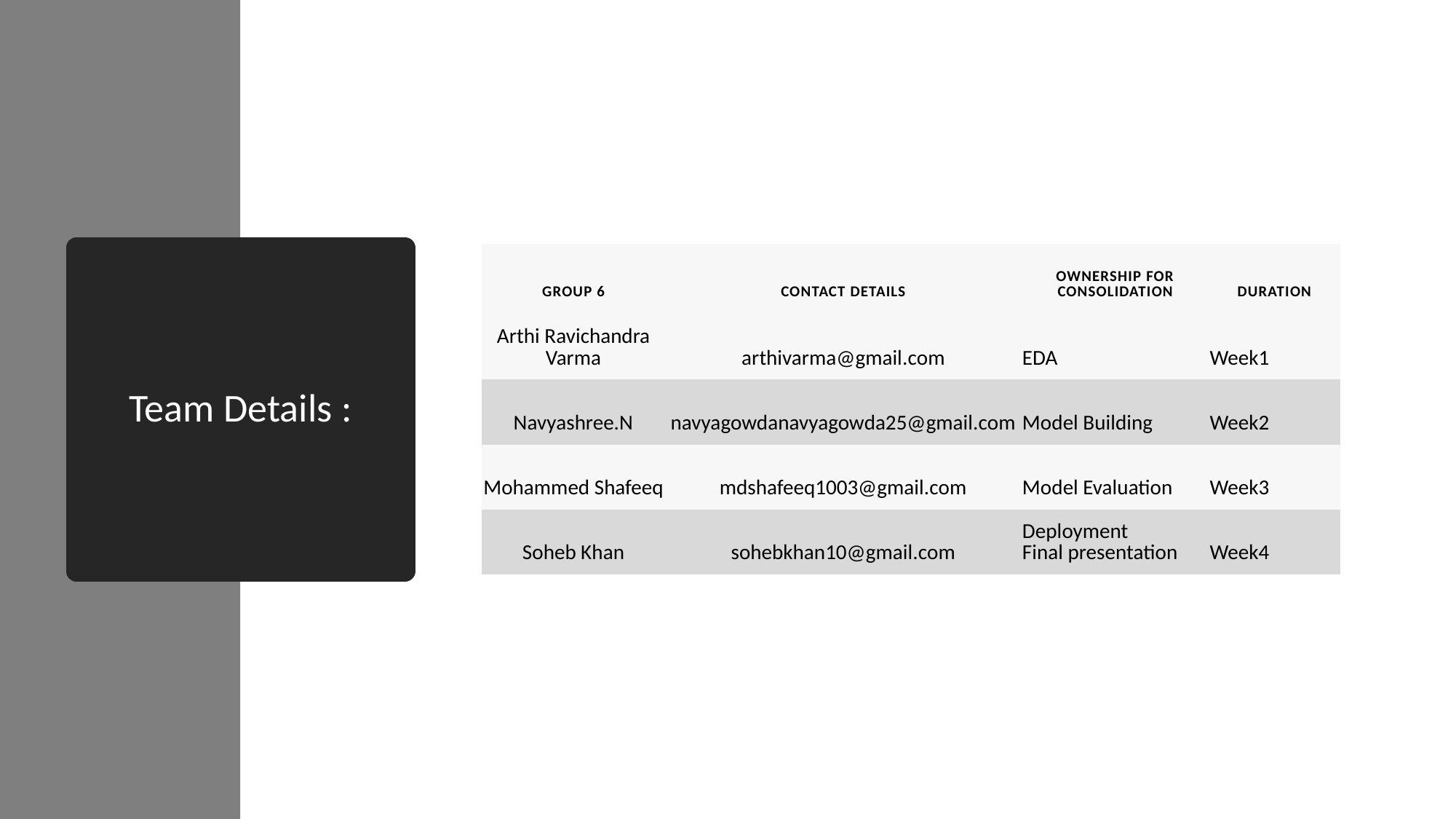

| Group 6 | Contact Details | Ownership for Consolidation | Duration |
| --- | --- | --- | --- |
| Arthi Ravichandra Varma | arthivarma@gmail.com | EDA | Week1 |
| Navyashree.N | navyagowdanavyagowda25@gmail.com | Model Building | Week2 |
| Mohammed Shafeeq | mdshafeeq1003@gmail.com | Model Evaluation | Week3 |
| Soheb Khan | sohebkhan10@gmail.com | Deployment Final presentation | Week4 |
# Team Details :